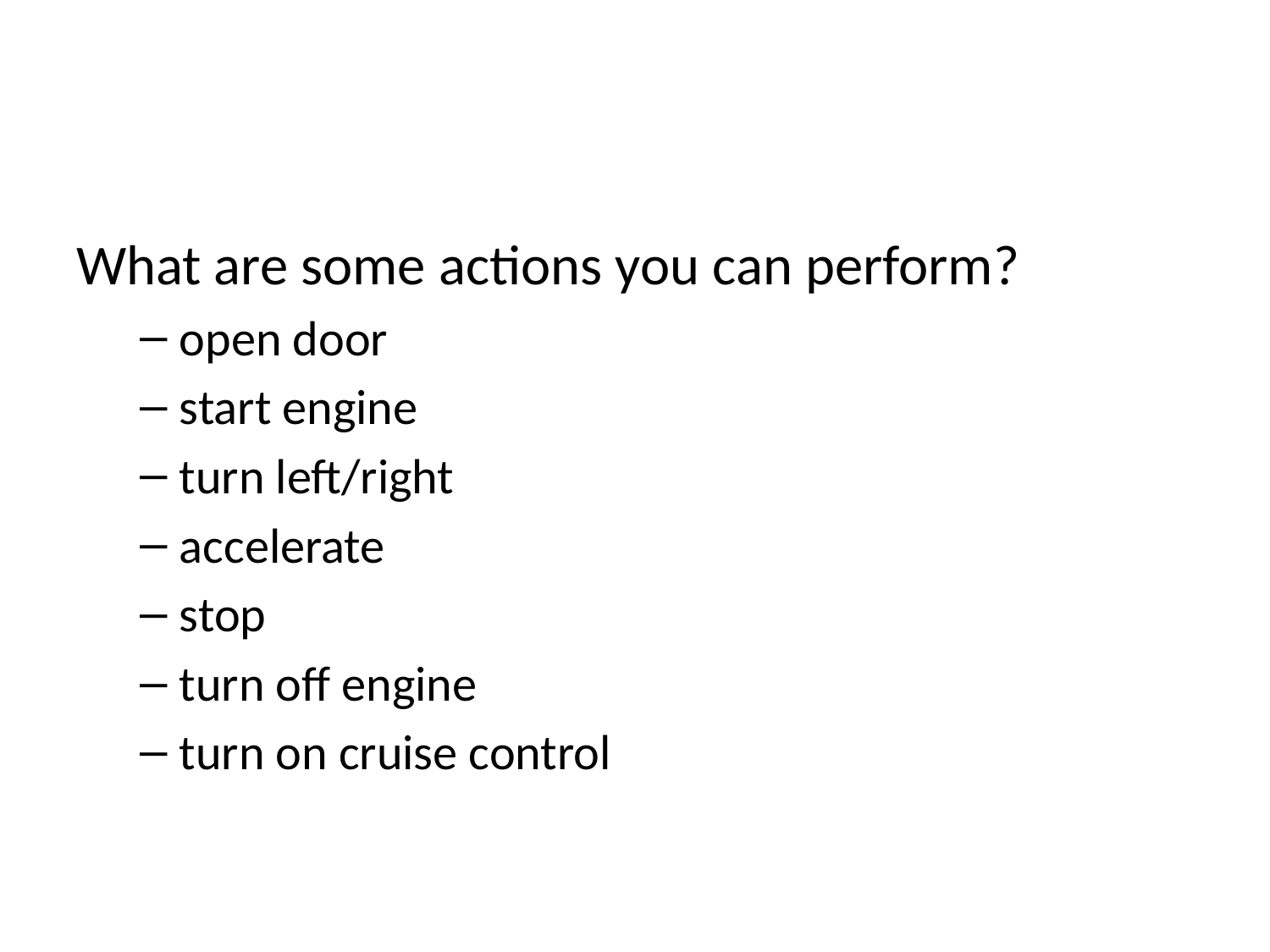

What are some actions you can perform?
open door
start engine
turn left/right
accelerate
stop
turn off engine
turn on cruise control